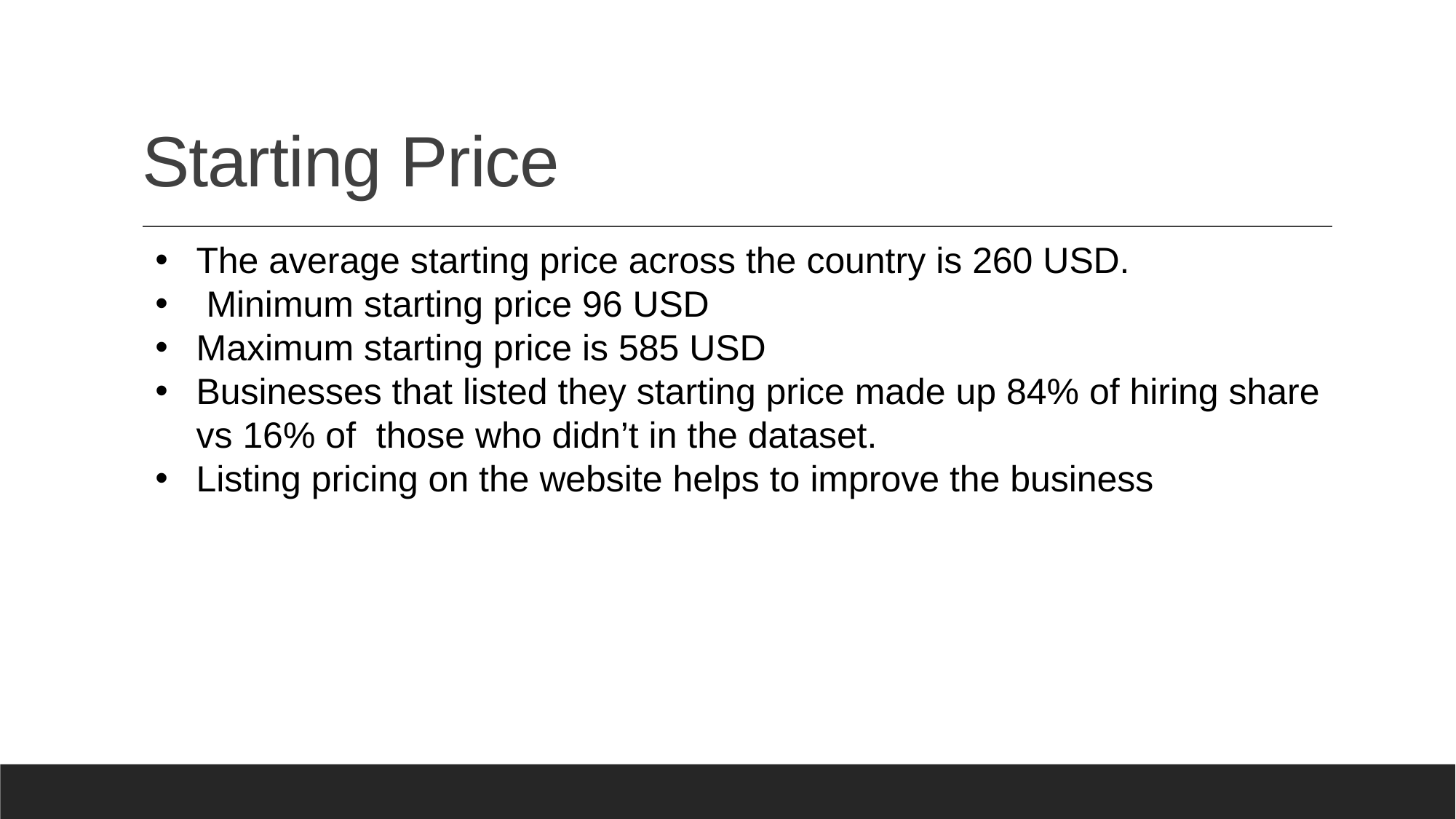

# Starting Price
The average starting price across the country is 260 USD.
 Minimum starting price 96 USD
Maximum starting price is 585 USD
Businesses that listed they starting price made up 84% of hiring share vs 16% of  those who didn’t in the dataset.
Listing pricing on the website helps to improve the business